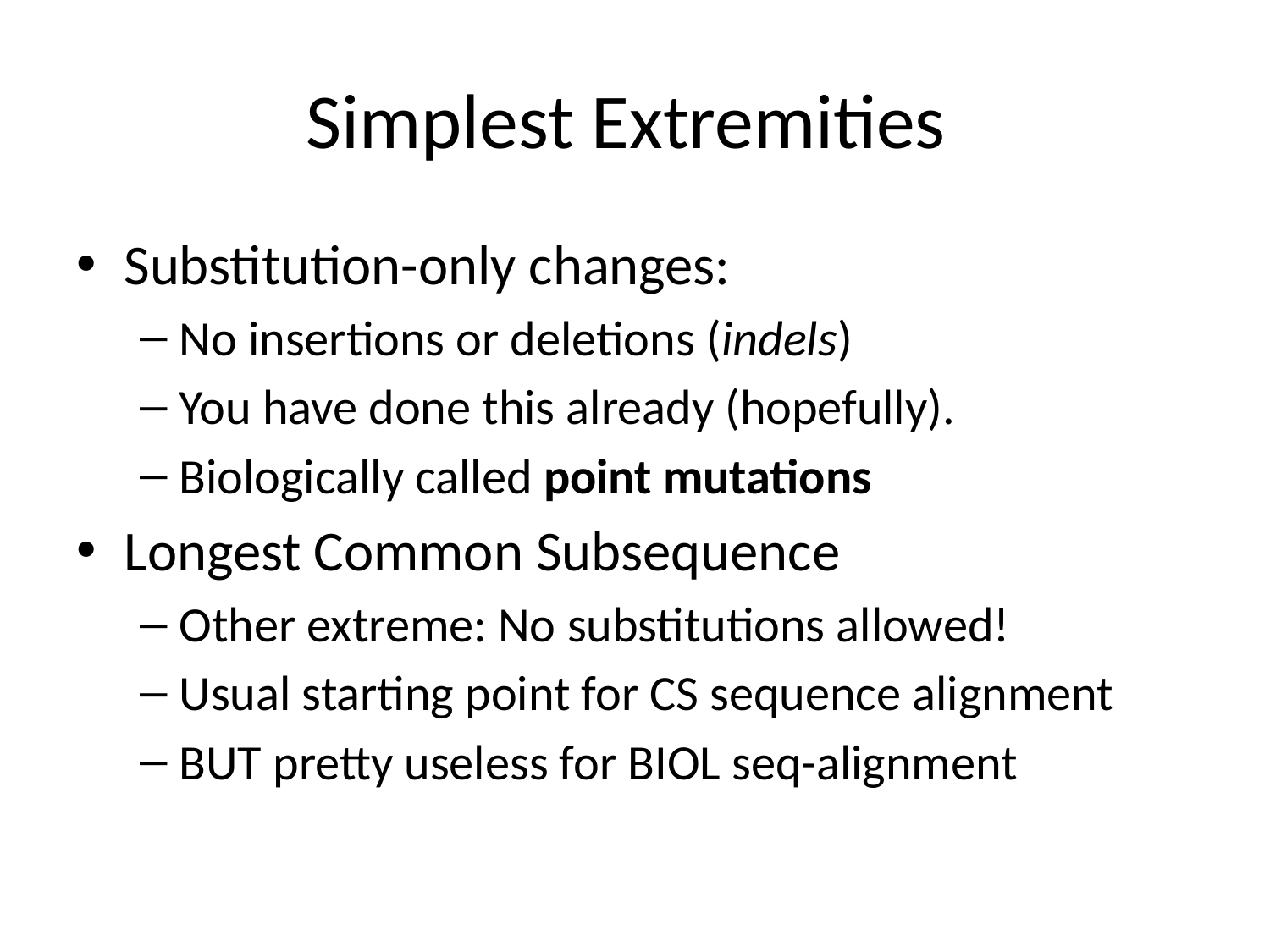

# Simplest Extremities
Substitution-only changes:
No insertions or deletions (indels)
You have done this already (hopefully).
Biologically called point mutations
Longest Common Subsequence
Other extreme: No substitutions allowed!
Usual starting point for CS sequence alignment
BUT pretty useless for BIOL seq-alignment